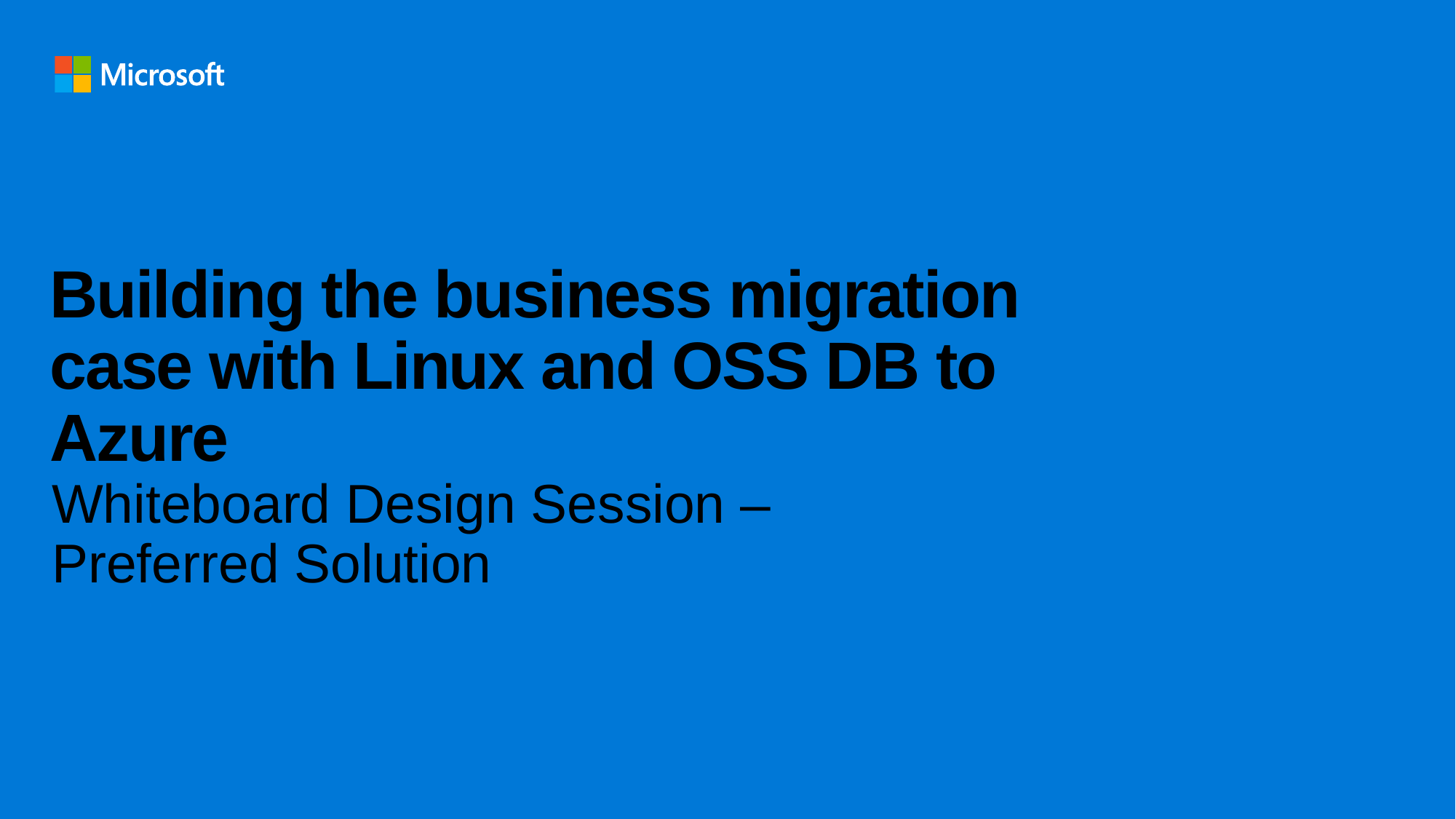

# Building the business migration case with Linux and OSS DB to Azure
Whiteboard Design Session – Preferred Solution